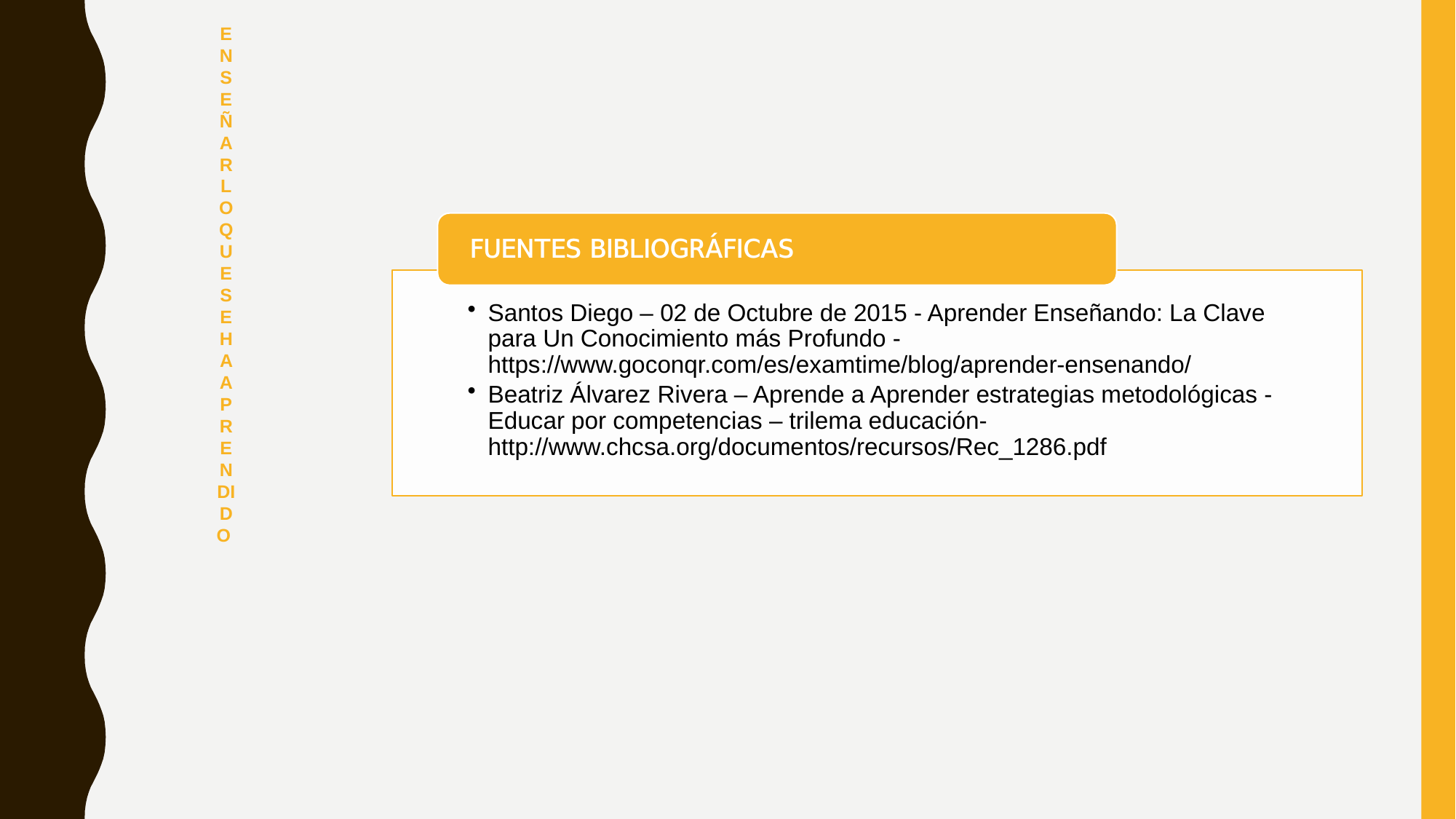

Santos Diego – 02 de Octubre de 2015 - Aprender Enseñando: La Clave para Un Conocimiento más Profundo - https://www.goconqr.com/es/examtime/blog/aprender-ensenando/
Beatriz Álvarez Rivera – Aprende a Aprender estrategias metodológicas -  Educar por competencias – trilema educación- http://www.chcsa.org/documentos/recursos/Rec_1286.pdf

FUENTES BIBLIOGRÁFICAS
ENSEÑAR LO QUE SE HA APRENDIDO